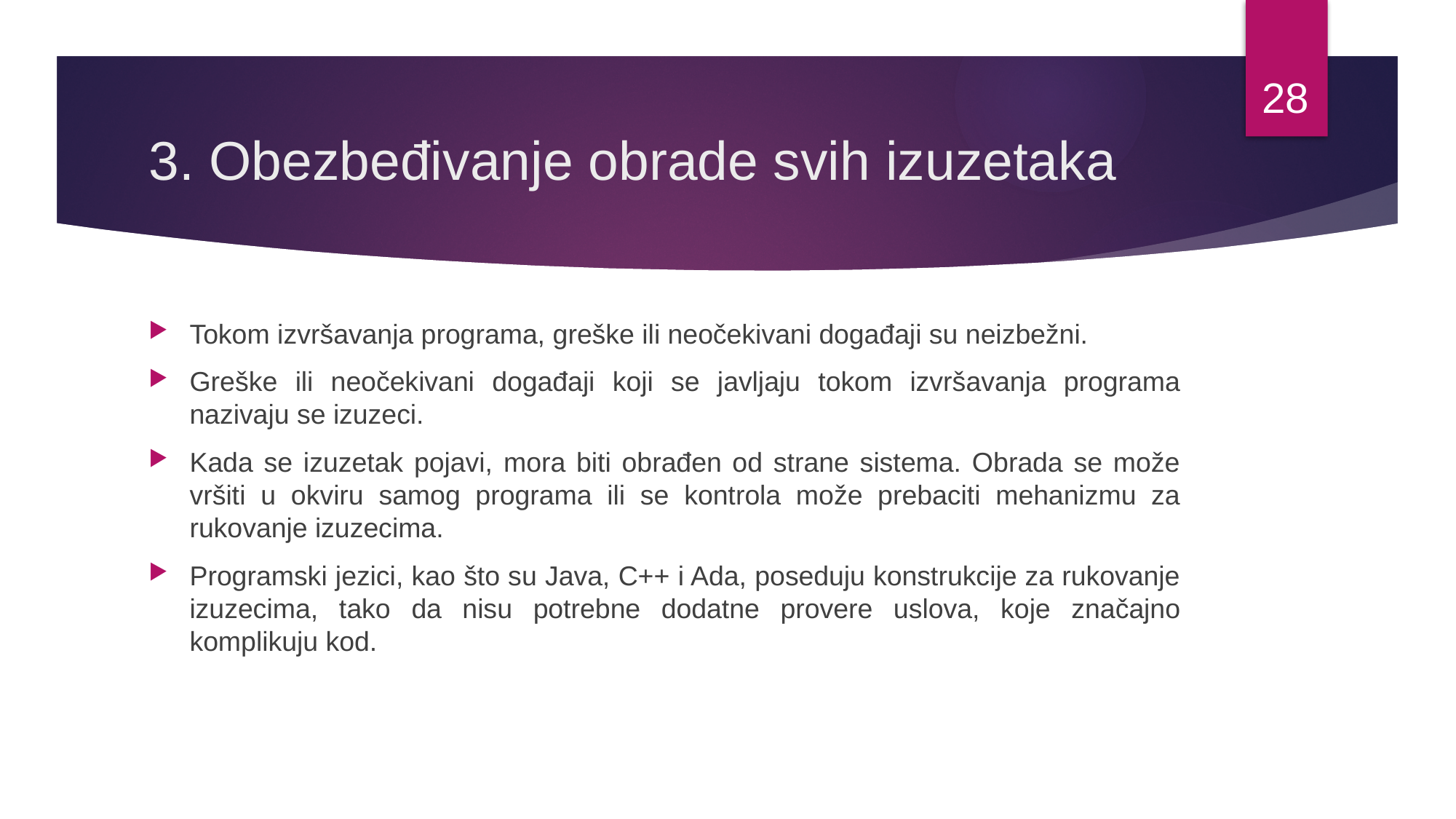

28
# 3. Obezbeđivanje obrade svih izuzetaka
Tokom izvršavanja programa, greške ili neočekivani događaji su neizbežni.
Greške ili neočekivani događaji koji se javljaju tokom izvršavanja programa nazivaju se izuzeci.
Kada se izuzetak pojavi, mora biti obrađen od strane sistema. Obrada se može vršiti u okviru samog programa ili se kontrola može prebaciti mehanizmu za rukovanje izuzecima.
Programski jezici, kao što su Java, C++ i Ada, poseduju konstrukcije za rukovanje izuzecima, tako da nisu potrebne dodatne provere uslova, koje značajno komplikuju kod.